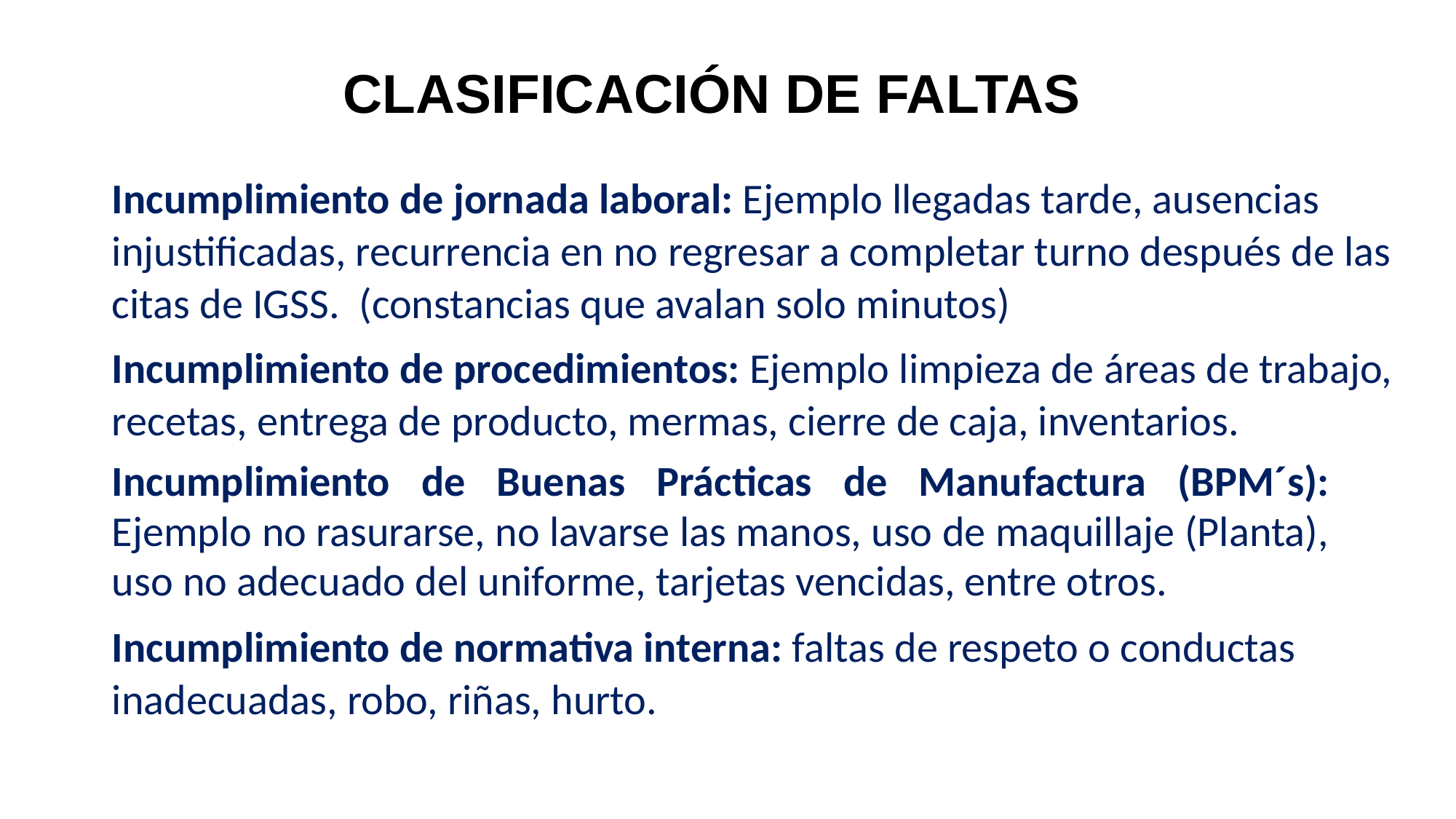

# Clasificación de faltas
Incumplimiento de jornada laboral: Ejemplo llegadas tarde, ausencias injustificadas, recurrencia en no regresar a completar turno después de las citas de IGSS.  (constancias que avalan solo minutos)
Incumplimiento de procedimientos: Ejemplo limpieza de áreas de trabajo, recetas, entrega de producto, mermas, cierre de caja, inventarios.
Incumplimiento de Buenas Prácticas de Manufactura (BPM´s): Ejemplo no rasurarse, no lavarse las manos, uso de maquillaje (Planta), uso no adecuado del uniforme, tarjetas vencidas, entre otros.
Incumplimiento de normativa interna: faltas de respeto o conductas inadecuadas, robo, riñas, hurto.